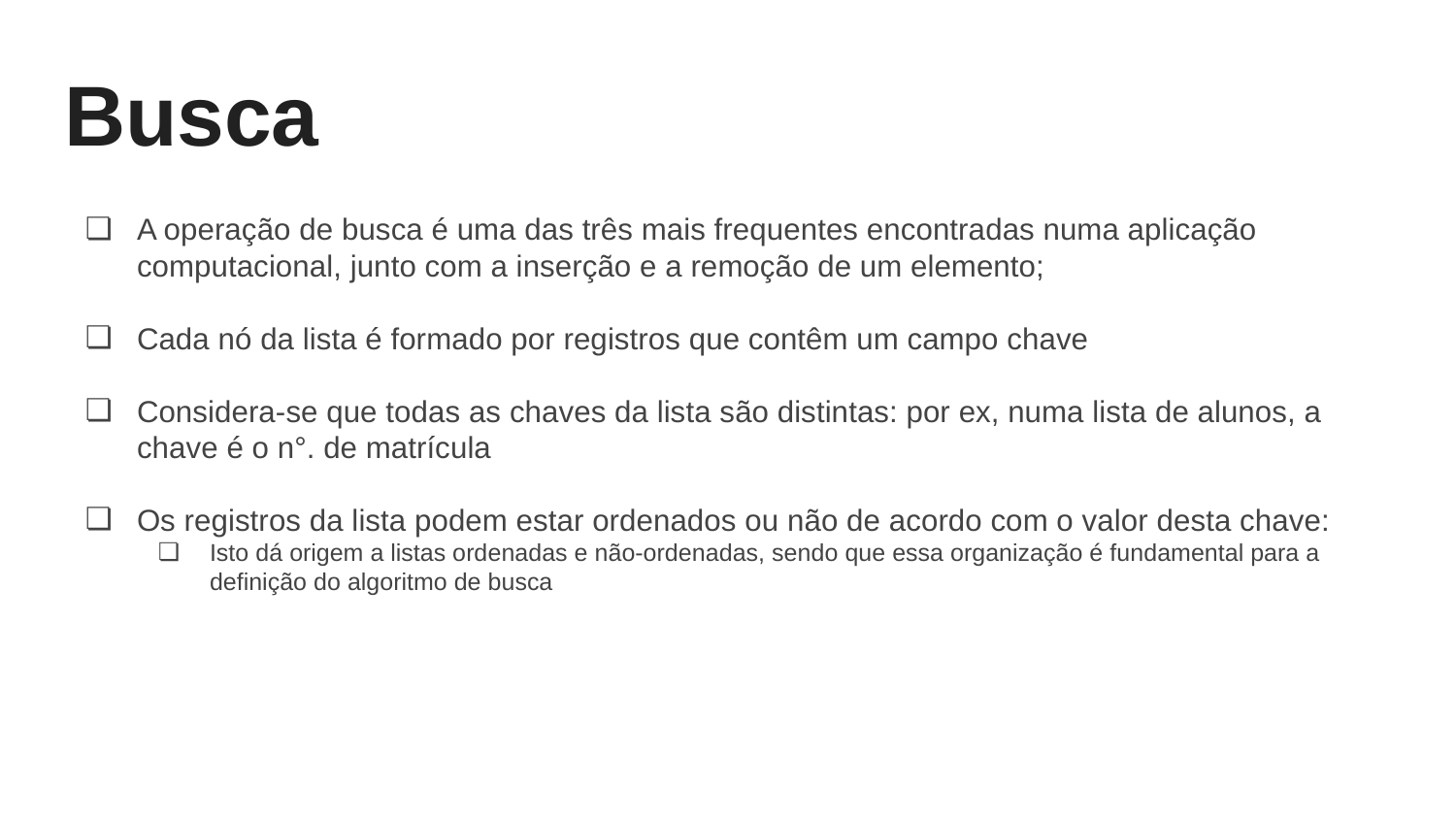

# Busca
A operação de busca é uma das três mais frequentes encontradas numa aplicação computacional, junto com a inserção e a remoção de um elemento;

Cada nó da lista é formado por registros que contêm um campo chave

Considera-se que todas as chaves da lista são distintas: por ex, numa lista de alunos, a chave é o n°. de matrícula

Os registros da lista podem estar ordenados ou não de acordo com o valor desta chave:
Isto dá origem a listas ordenadas e não-ordenadas, sendo que essa organização é fundamental para a definição do algoritmo de busca